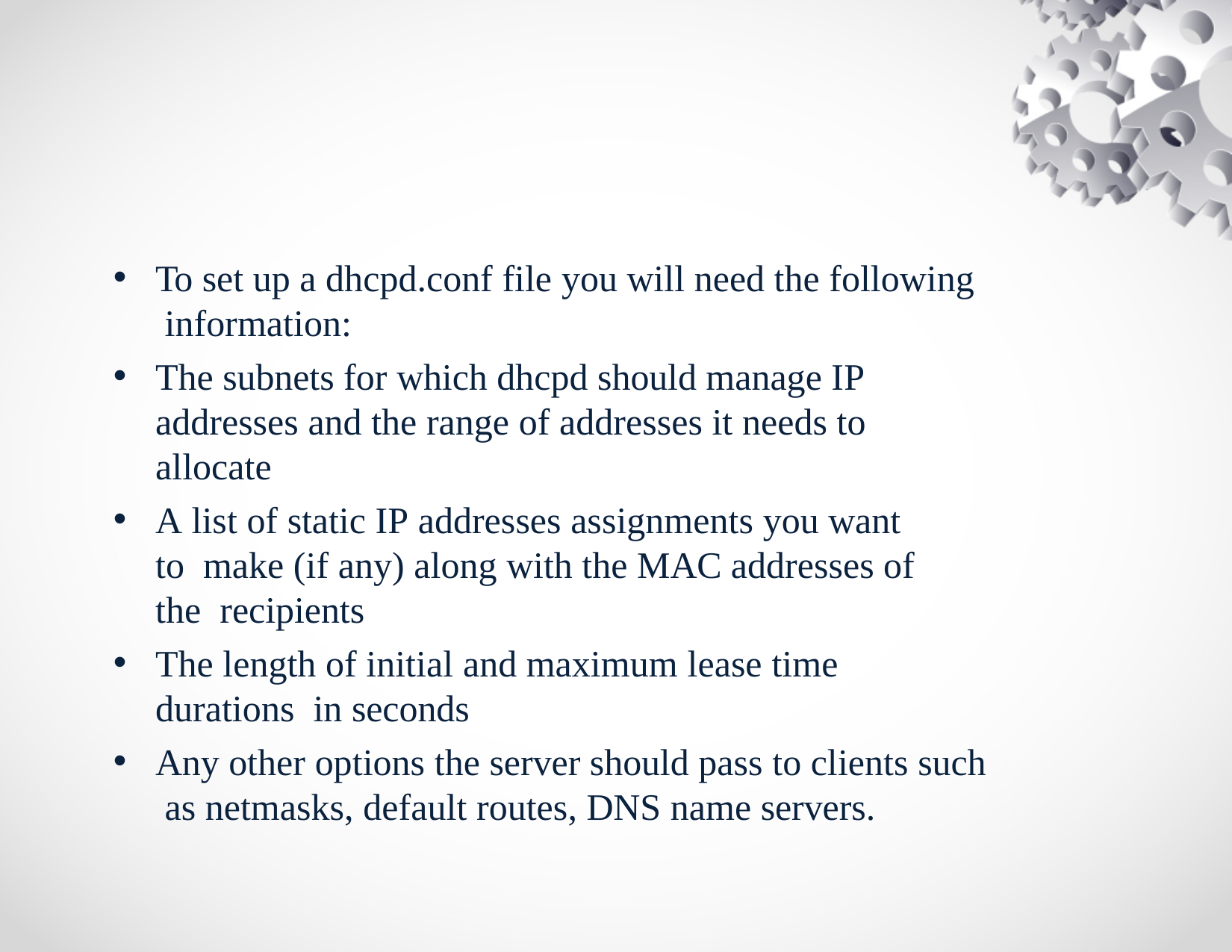

To set up a dhcpd.conf file you will need the following  information:
The subnets for which dhcpd should manage IP  addresses and the range of addresses it needs to allocate
A list of static IP addresses assignments you want to  make (if any) along with the MAC addresses of the  recipients
The length of initial and maximum lease time durations  in seconds
Any other options the server should pass to clients such  as netmasks, default routes, DNS name servers.